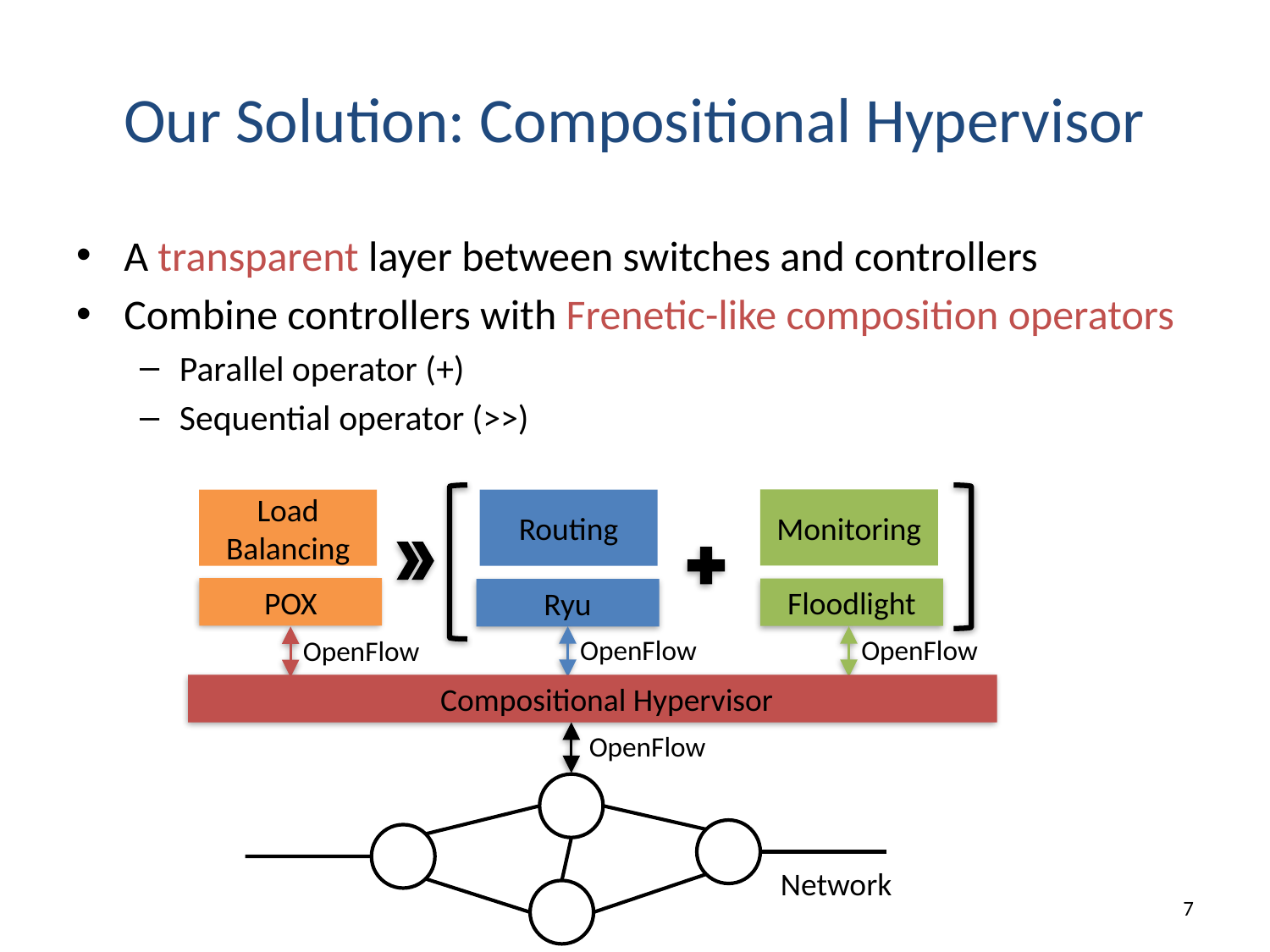

# Our Solution: Compositional Hypervisor
A transparent layer between switches and controllers
Combine controllers with Frenetic-like composition operators
Parallel operator (+)
Sequential operator (>>)

Monitoring
Floodlight
OpenFlow
Load Balancing
POX
OpenFlow
Routing
Ryu
OpenFlow

    Compositional Hypervisor
OpenFlow

Network

7